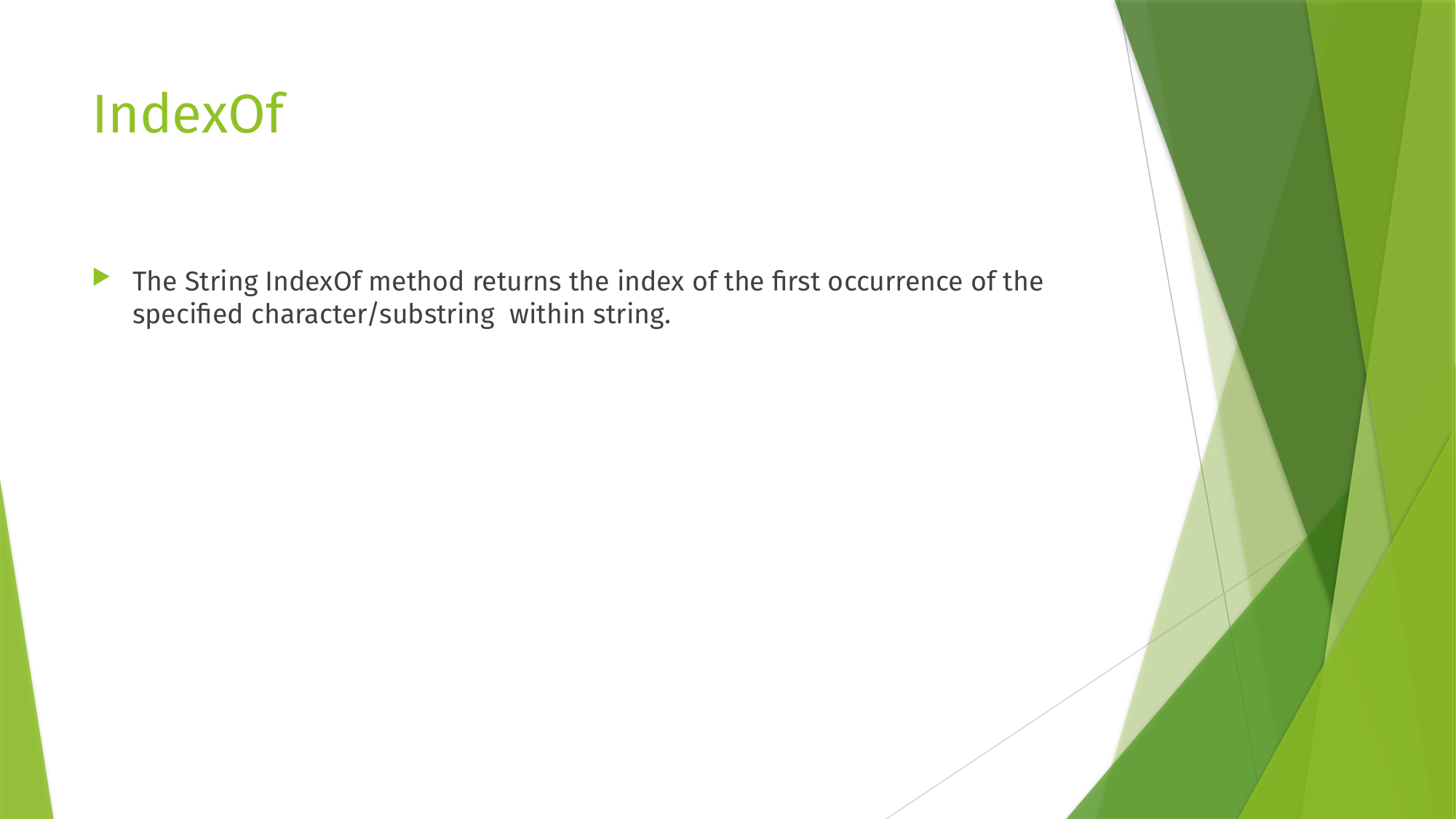

# IndexOf
The String IndexOf method returns the index of the first occurrence of the specified character/substring  within string.